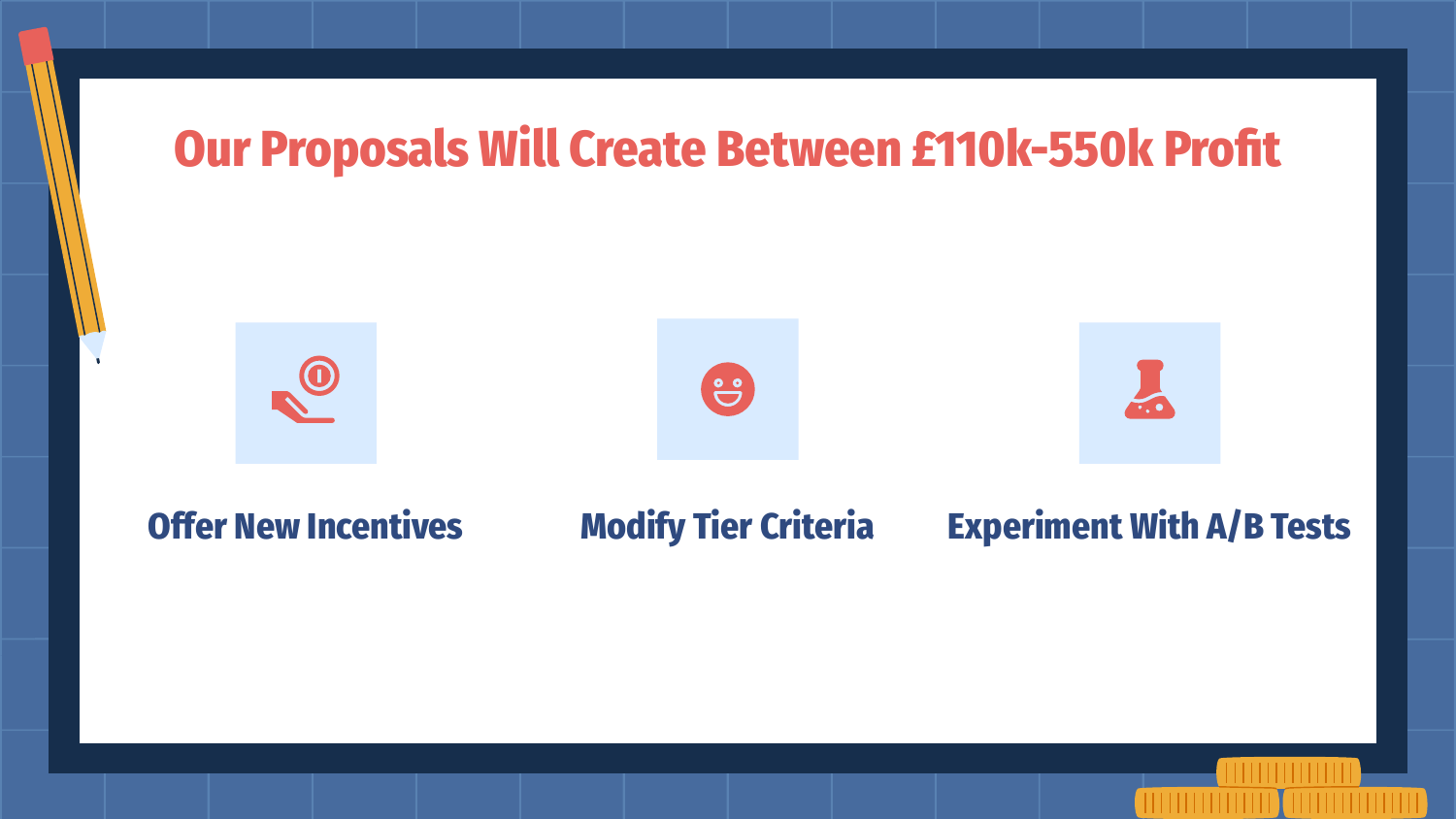

Our Proposals Will Create Between £110k-550k Profit

Offer New Incentives
Modify Tier Criteria
# Experiment With A/B Tests